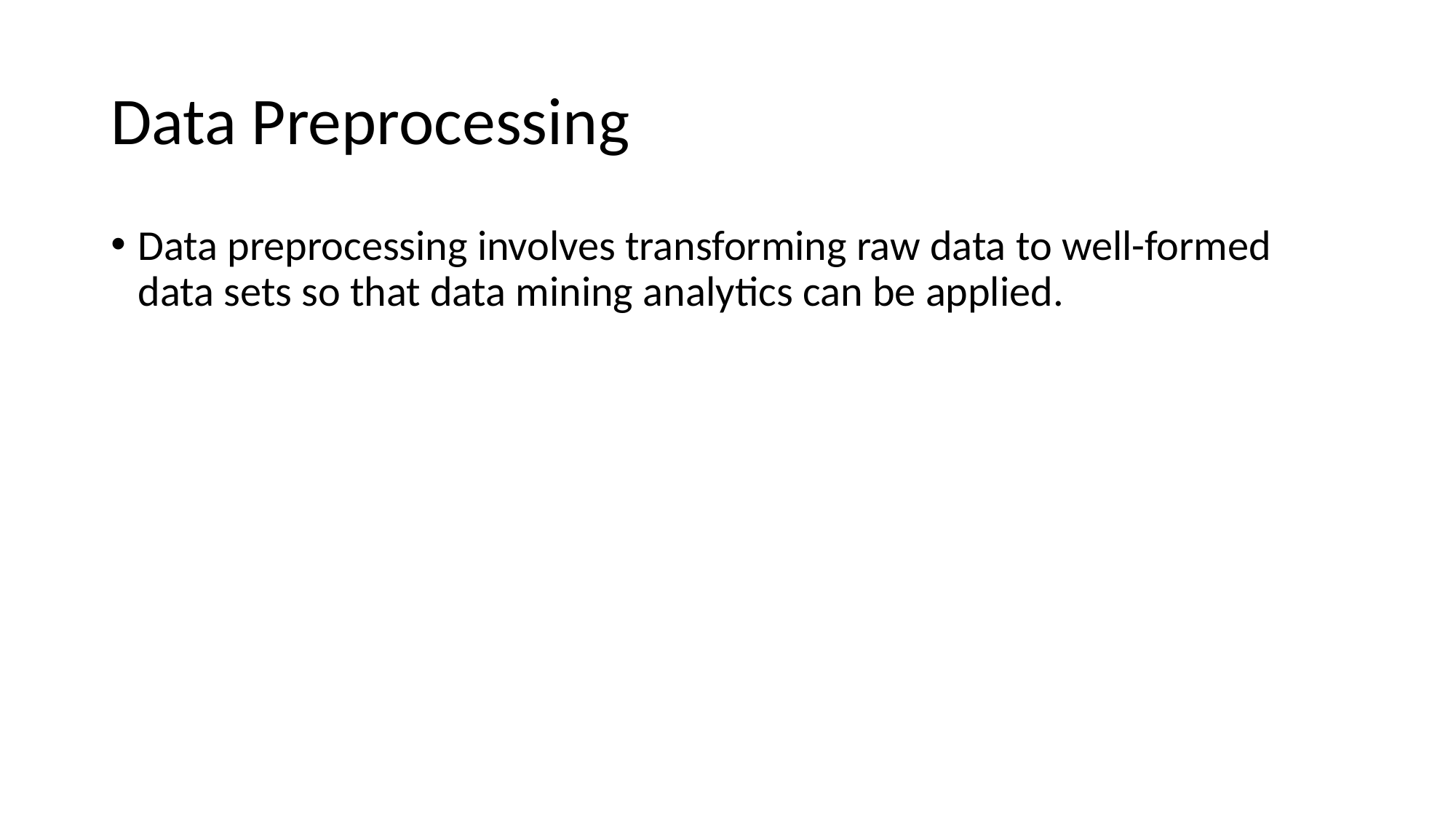

# Data Preprocessing
Data preprocessing involves transforming raw data to well-formed data sets so that data mining analytics can be applied.